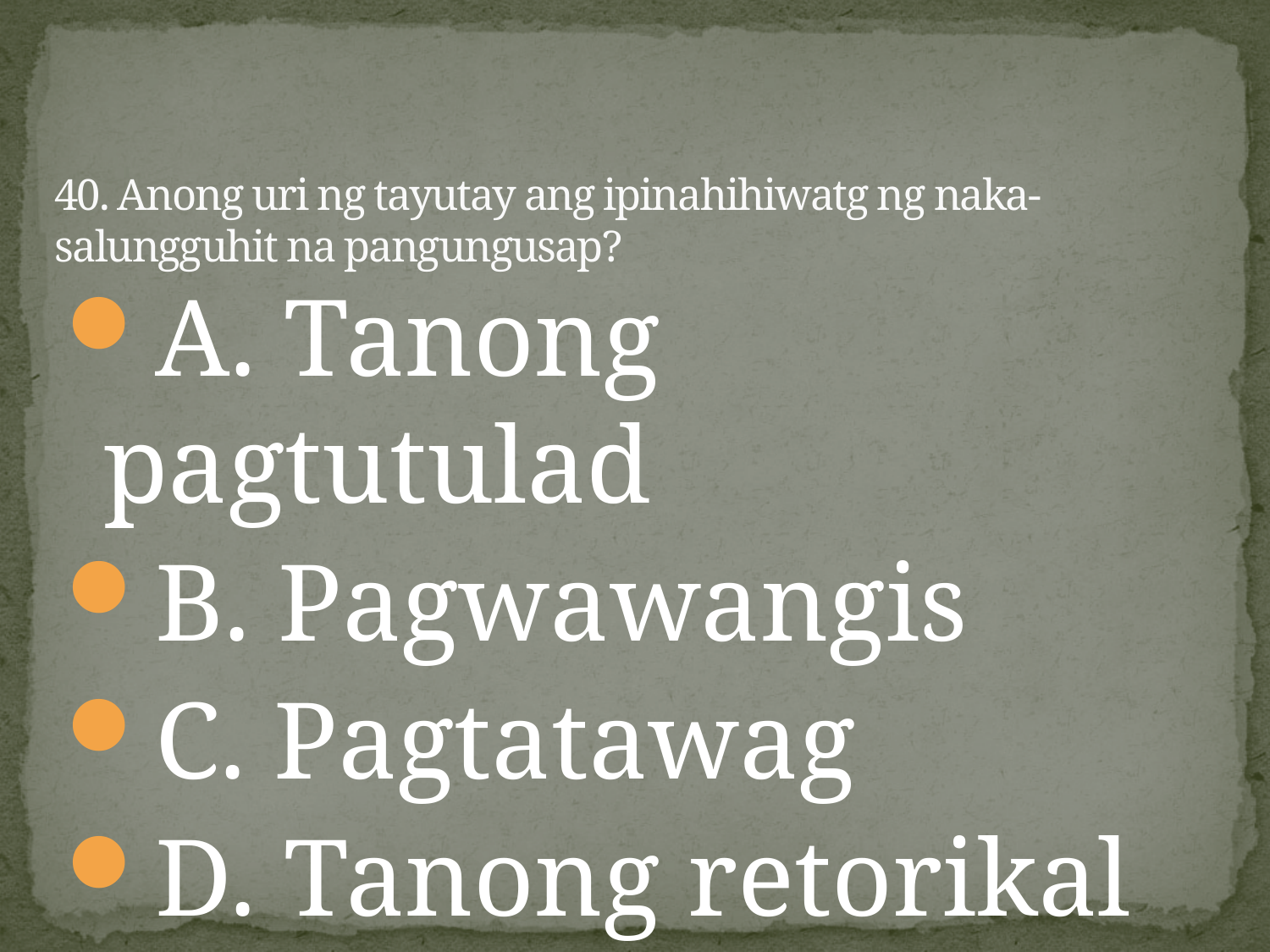

# 40. Anong uri ng tayutay ang ipinahihiwatg ng naka-salungguhit na pangungusap?
A. Tanong pagtutulad
B. Pagwawangis
C. Pagtatawag
D. Tanong retorikal